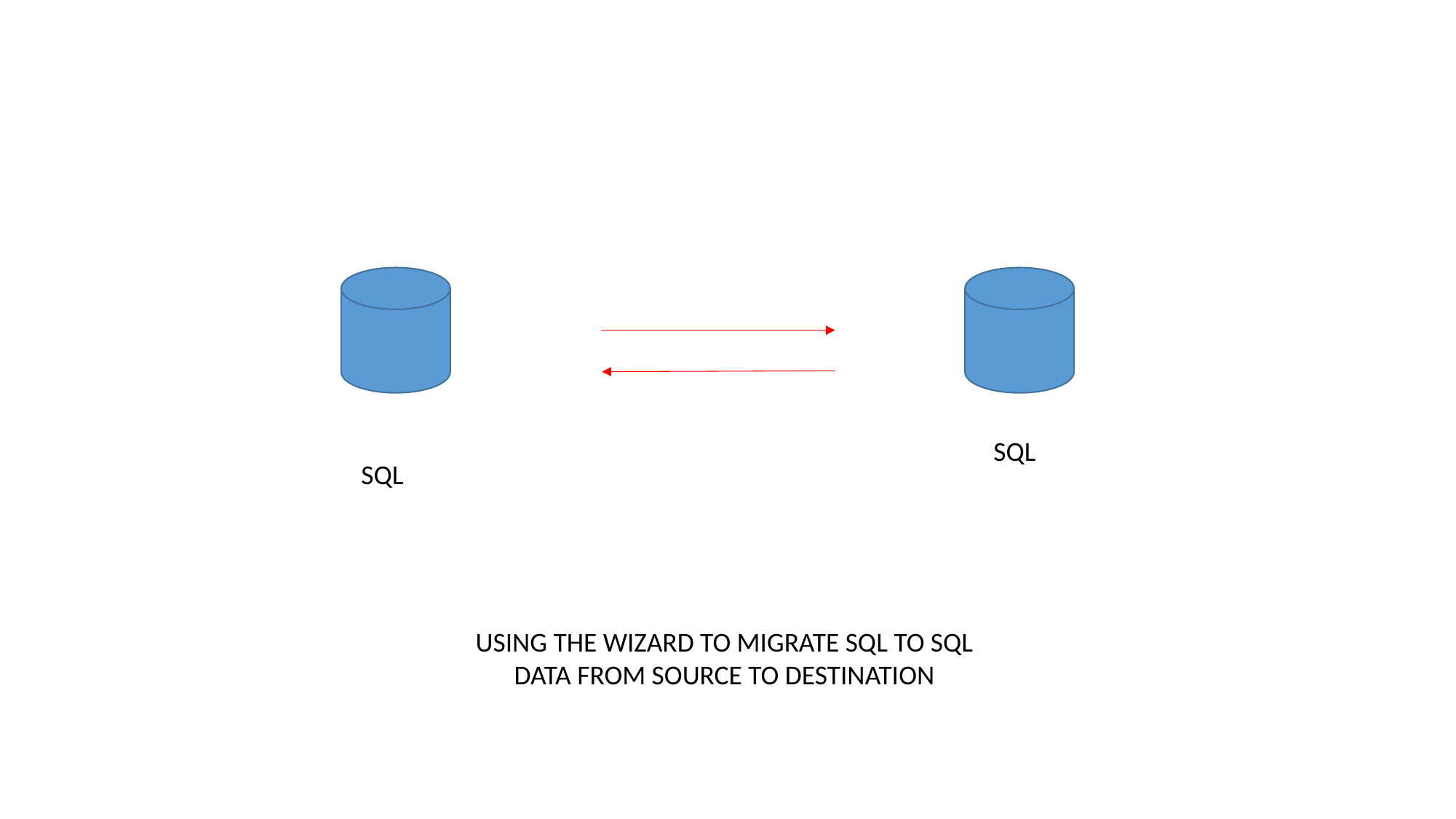

SQL
SQL
USING THE WIZARD TO MIGRATE SQL TO SQL DATA FROM SOURCE TO DESTINATION
FLAT FILE